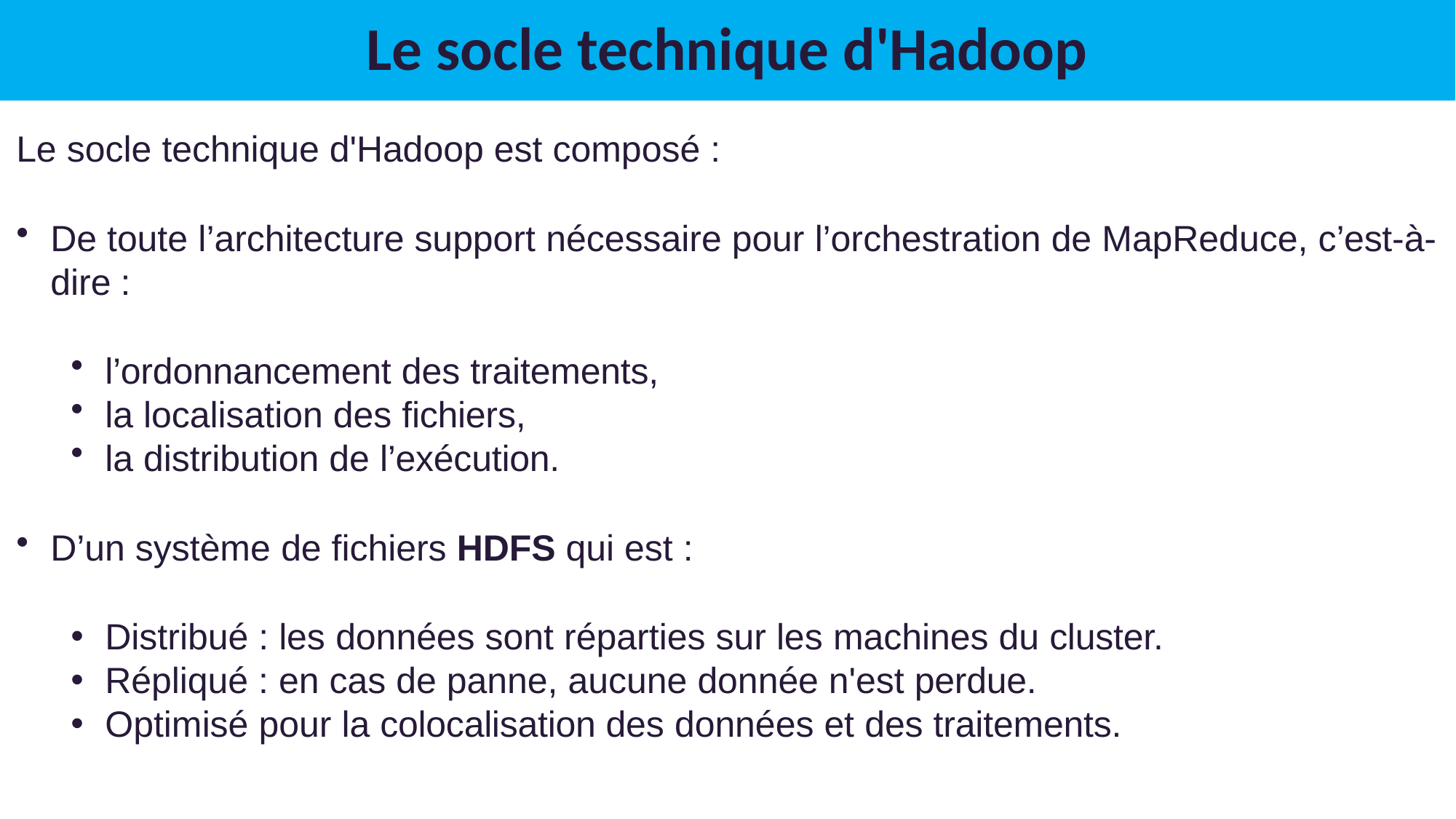

# Le socle technique d'Hadoop
Le socle technique d'Hadoop est composé :

De toute l’architecture support nécessaire pour l’orchestration de MapReduce, c’est-à-
dire :

l’ordonnancement des traitements,
la localisation des fichiers,
la distribution de l’exécution.

D’un système de fichiers HDFS qui est :

Distribué : les données sont réparties sur les machines du cluster.
Répliqué : en cas de panne, aucune donnée n'est perdue.
Optimisé pour la colocalisation des données et des traitements.